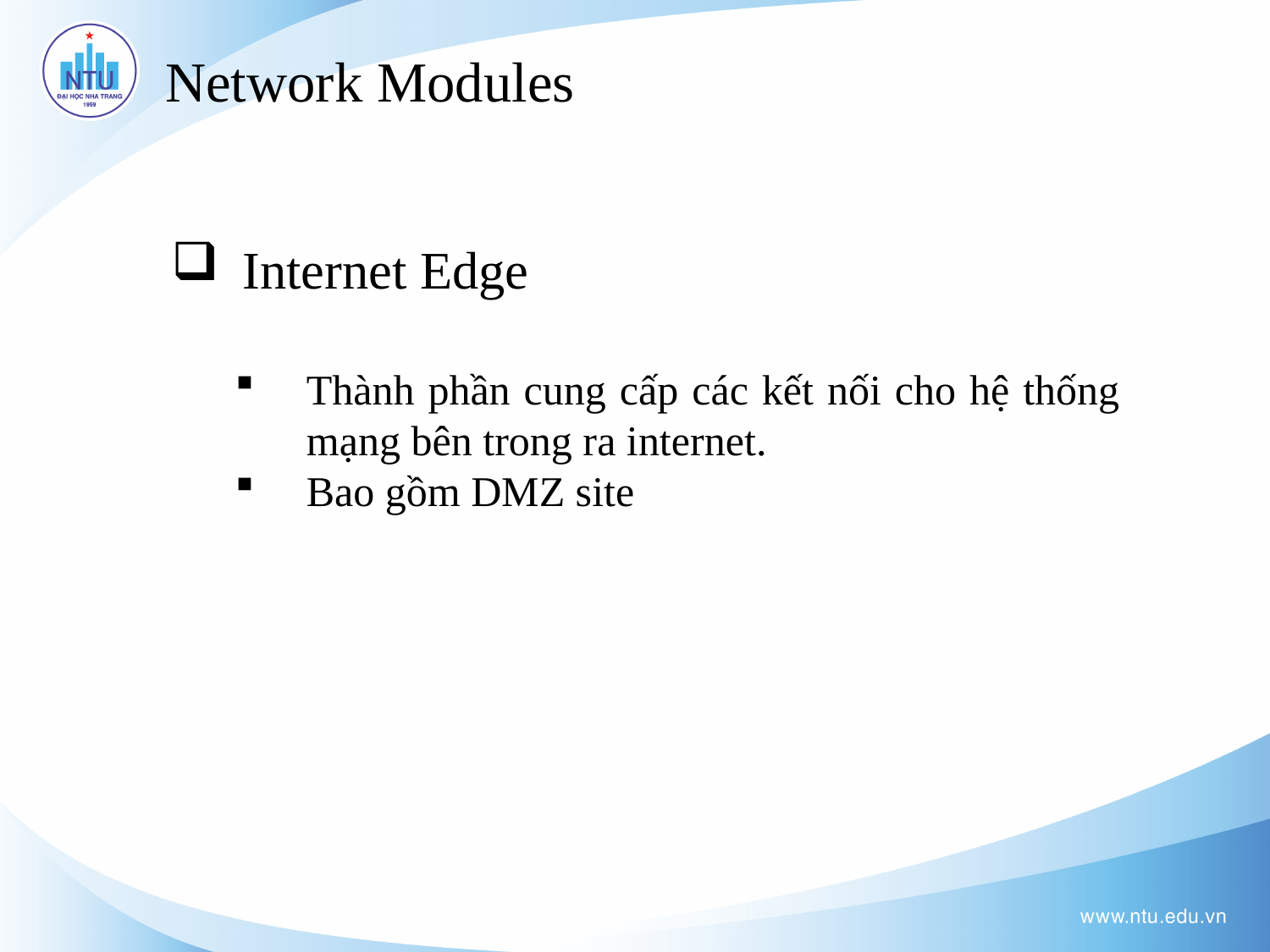

Network Modules
Internet Edge

Thành phần cung cấp các kết nối cho hệ thống mạng bên trong ra internet.
Bao gồm DMZ site